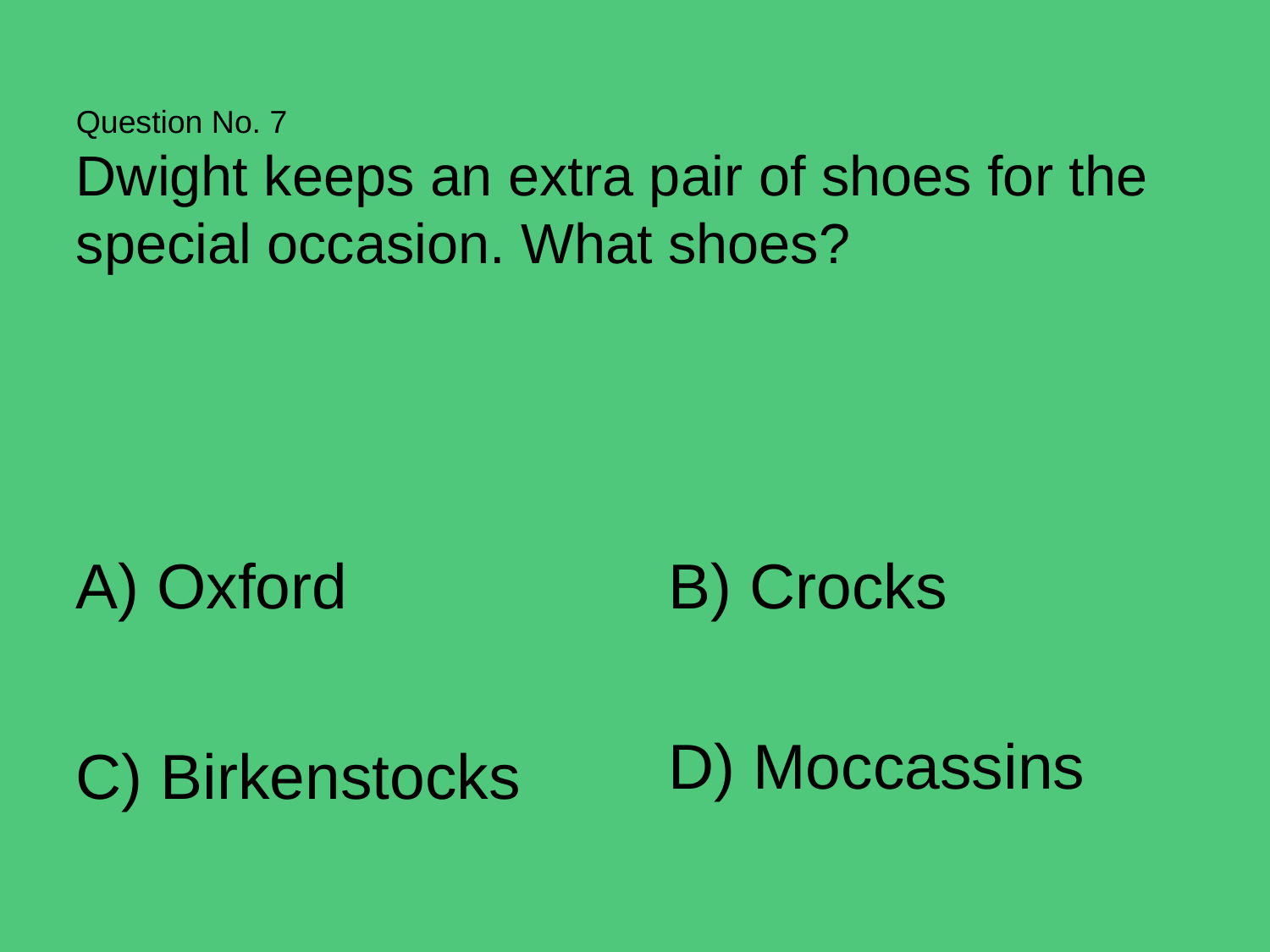

Question No. 7
Dwight keeps an extra pair of shoes for the special occasion. What shoes?
A) Oxford
B) Crocks
D) Moccassins
C) Birkenstocks